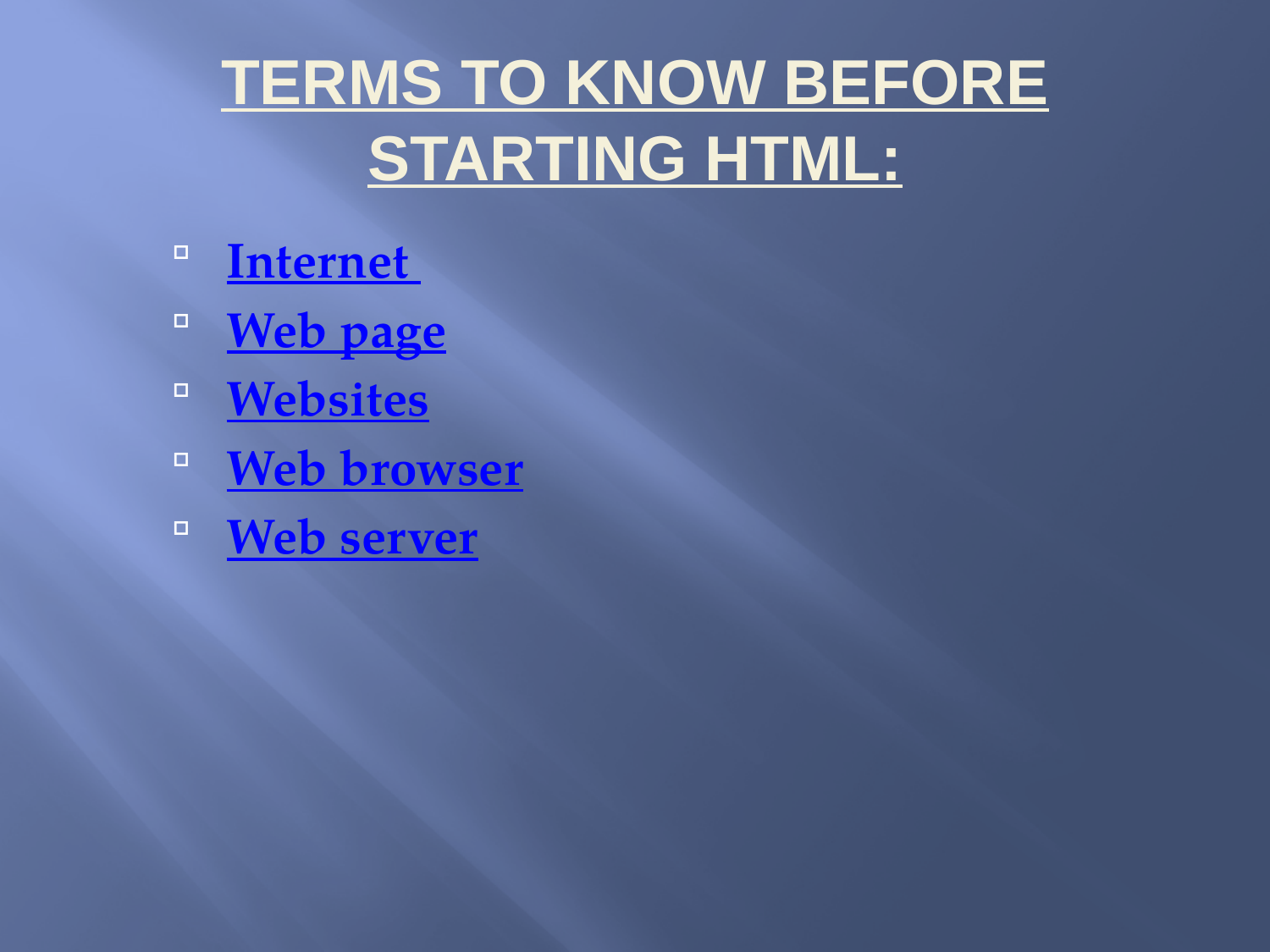

# TERMS TO KNOW BEFORE STARTING HTML:
Internet
Web page
Websites
Web browser
Web server